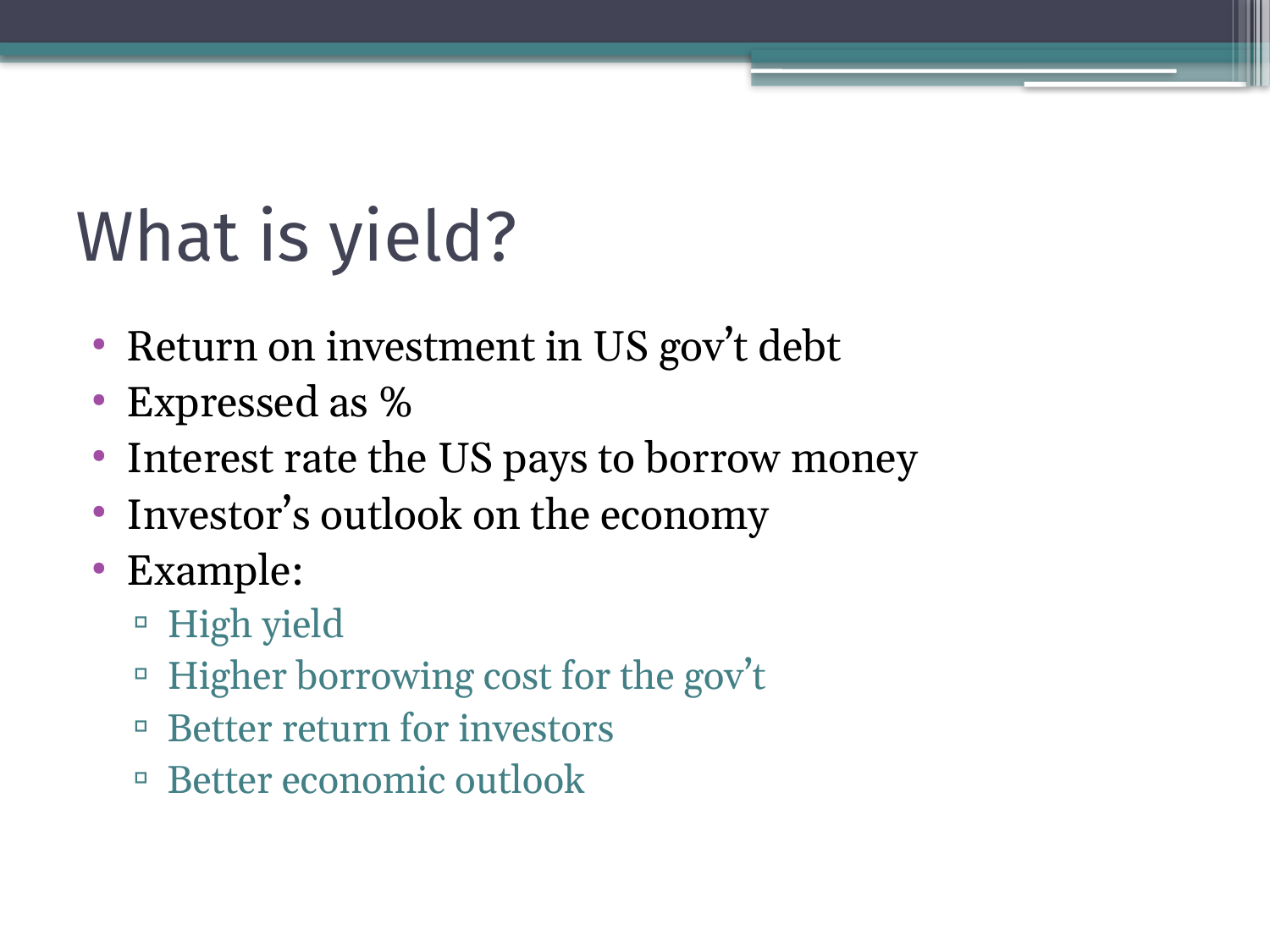

# What is yield?
Return on investment in US gov’t debt
Expressed as %
Interest rate the US pays to borrow money
Investor’s outlook on the economy
Example:
High yield
Higher borrowing cost for the gov’t
Better return for investors
Better economic outlook